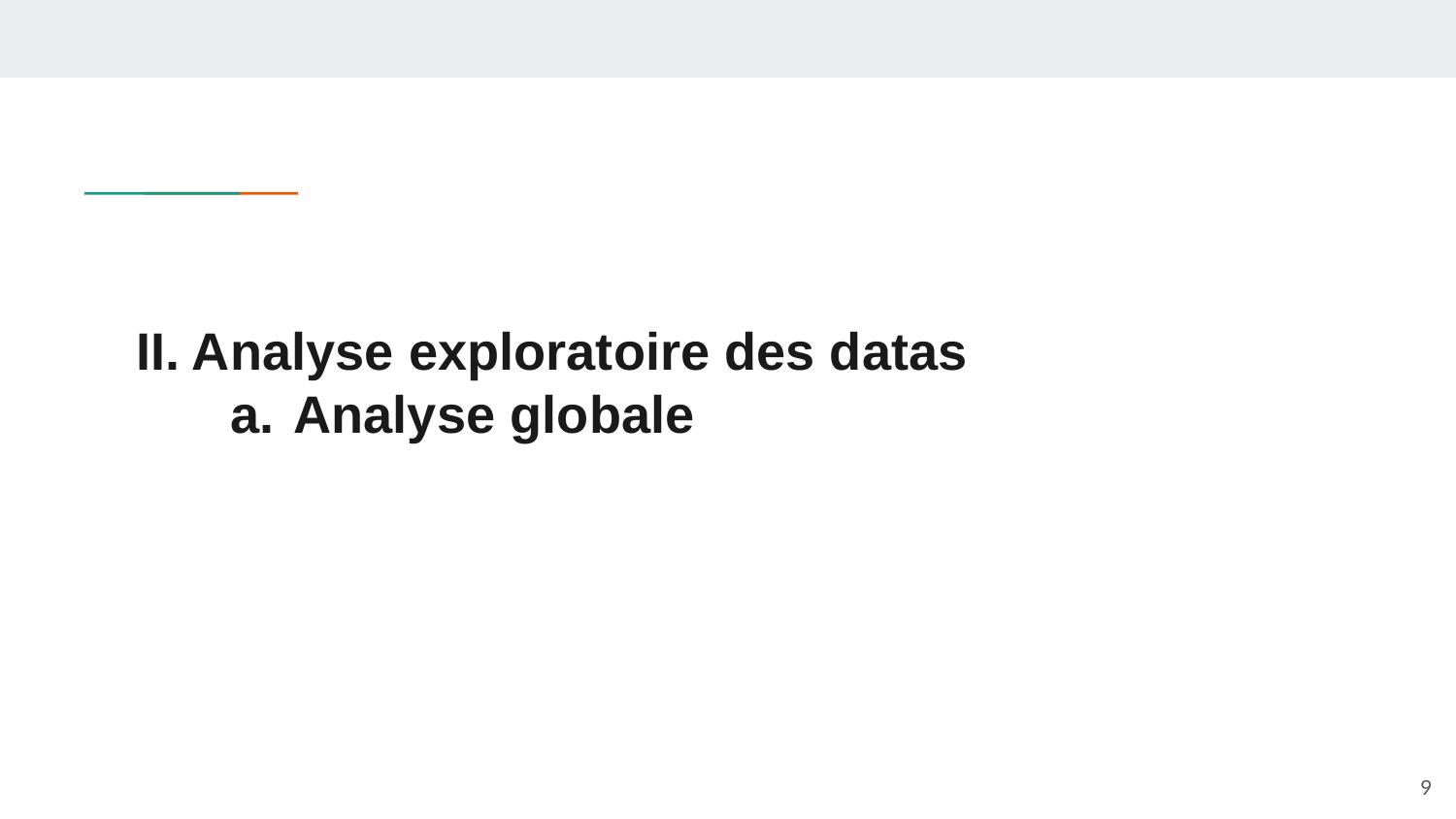

# II. Analyse exploratoire des datas
Analyse globale
9